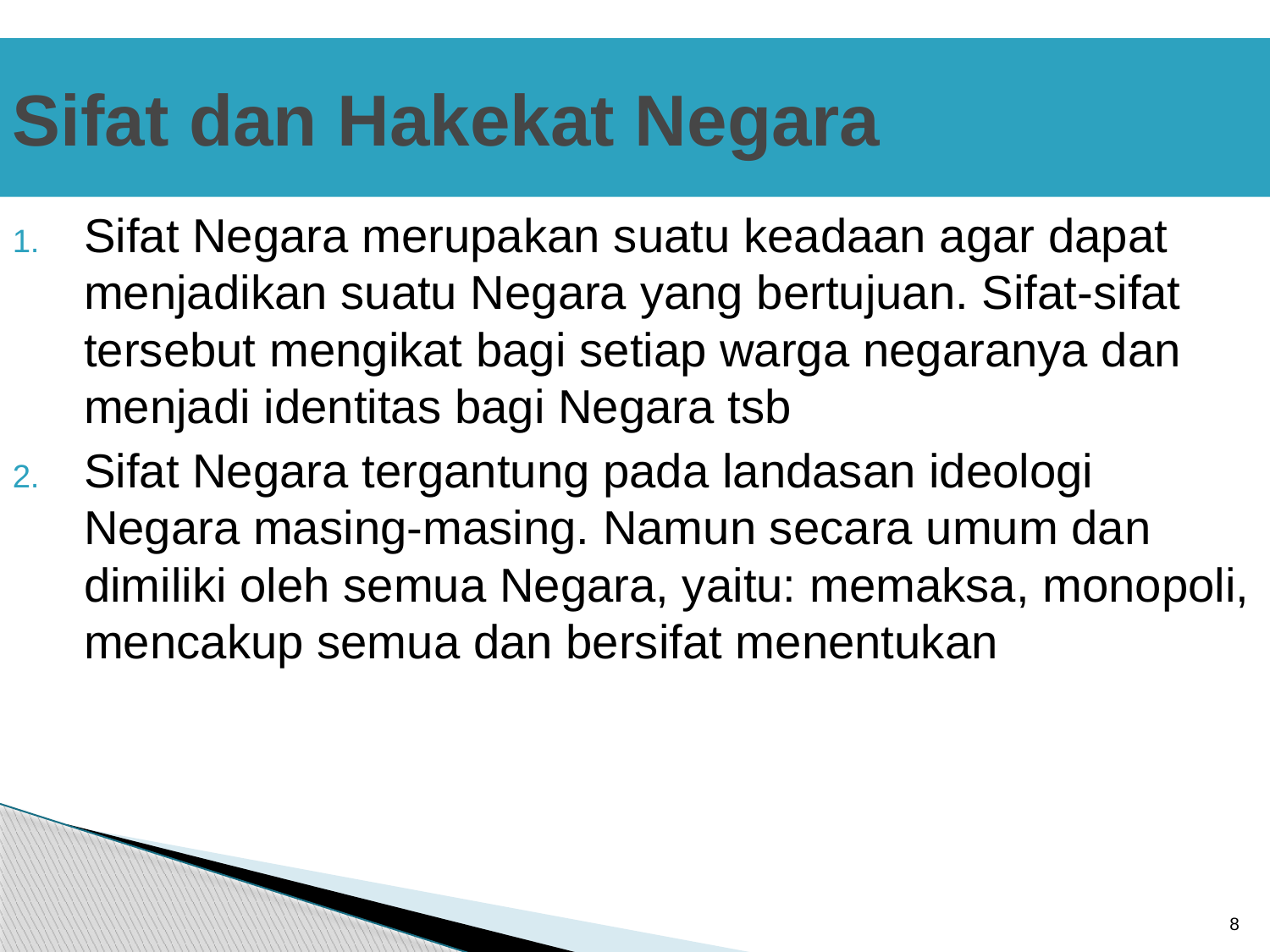

# Sifat dan Hakekat Negara
Sifat Negara merupakan suatu keadaan agar dapat menjadikan suatu Negara yang bertujuan. Sifat-sifat tersebut mengikat bagi setiap warga negaranya dan menjadi identitas bagi Negara tsb
Sifat Negara tergantung pada landasan ideologi Negara masing-masing. Namun secara umum dan dimiliki oleh semua Negara, yaitu: memaksa, monopoli, mencakup semua dan bersifat menentukan
8